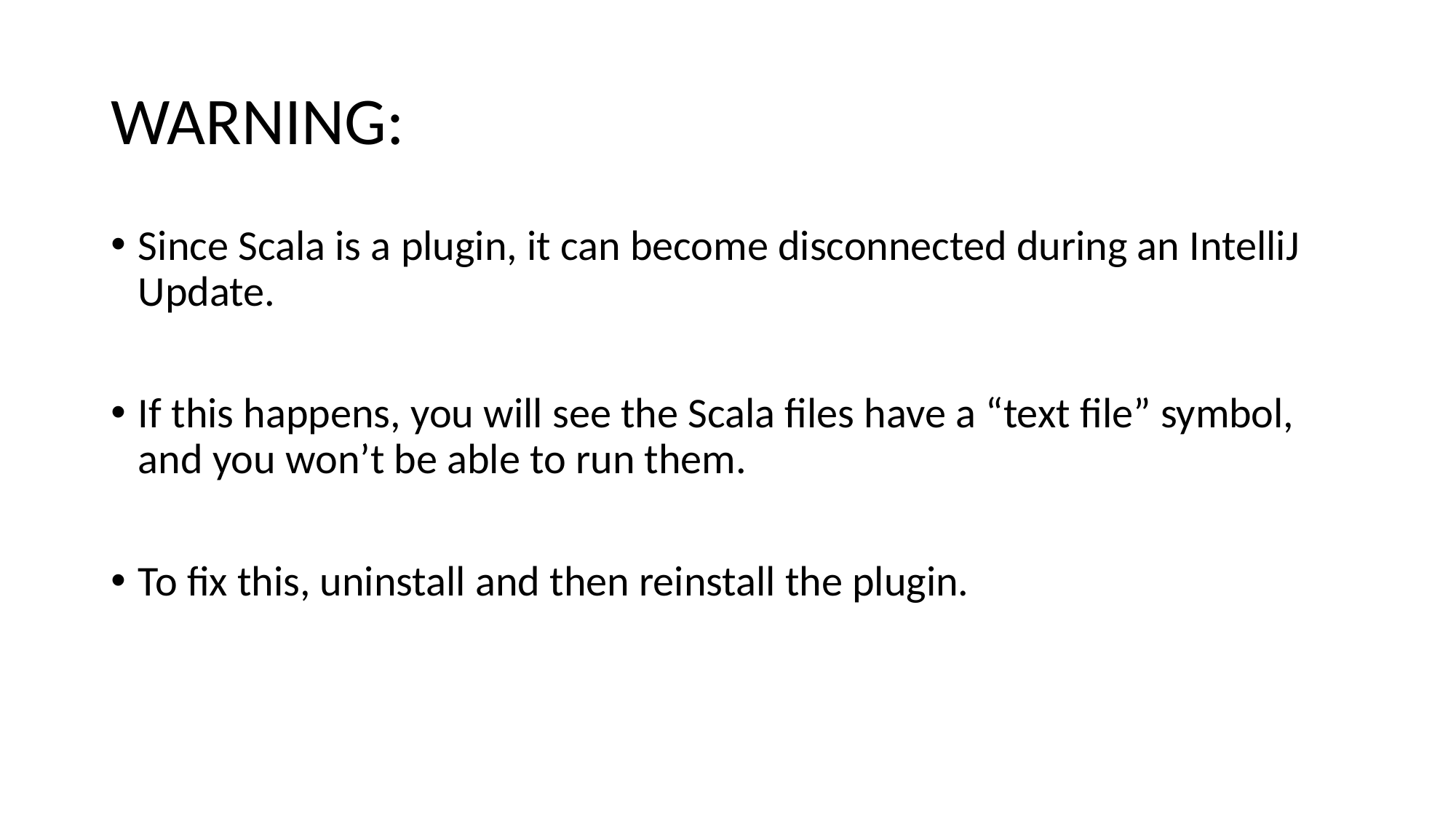

# WARNING:
Since Scala is a plugin, it can become disconnected during an IntelliJ Update.

If this happens, you will see the Scala files have a “text file” symbol, and you won’t be able to run them.

To fix this, uninstall and then reinstall the plugin.